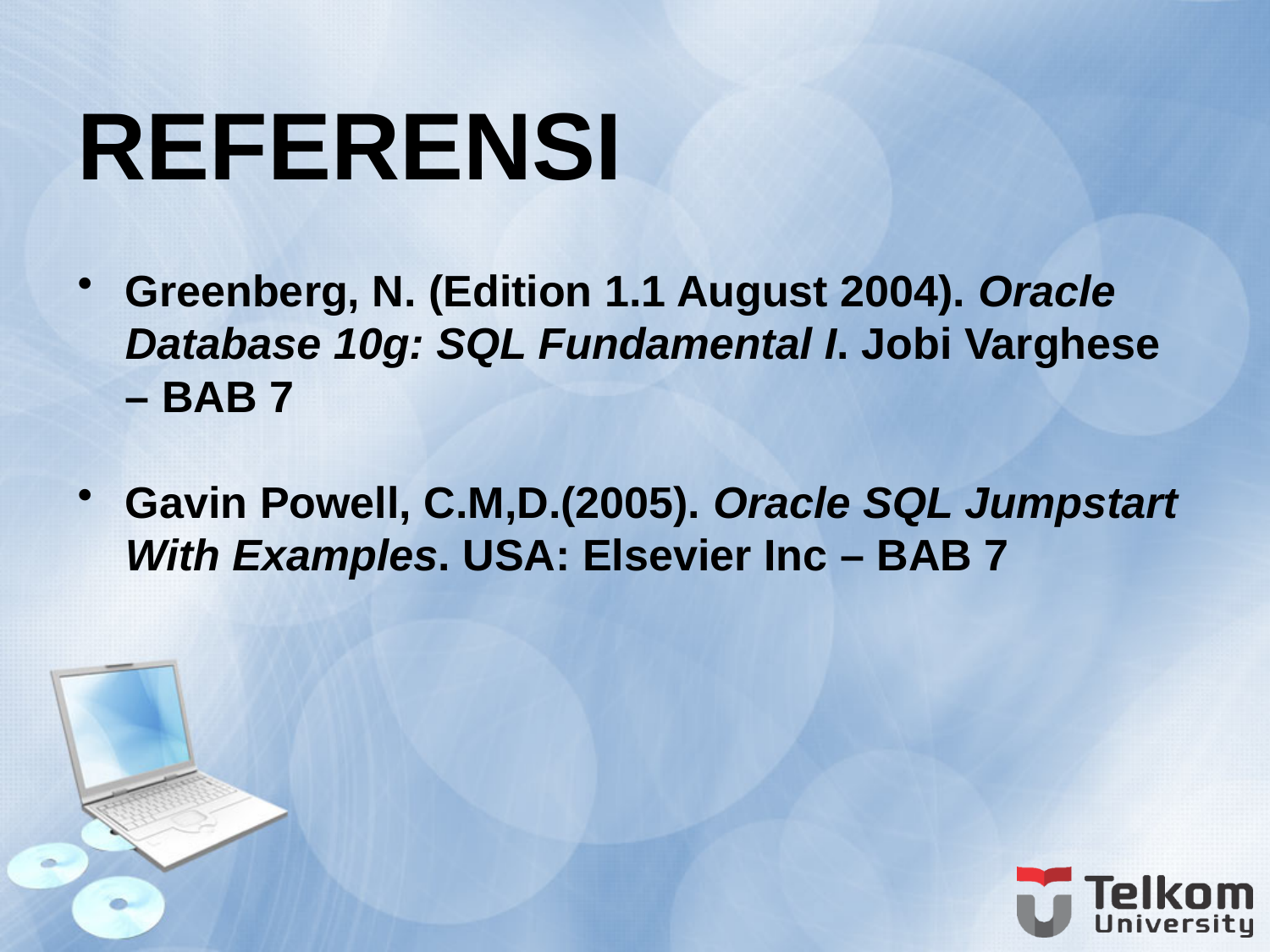

# REFERENSI
Greenberg, N. (Edition 1.1 August 2004). Oracle Database 10g: SQL Fundamental I. Jobi Varghese – BAB 7

Gavin Powell, C.M,D.(2005). Oracle SQL Jumpstart With Examples. USA: Elsevier Inc – BAB 7